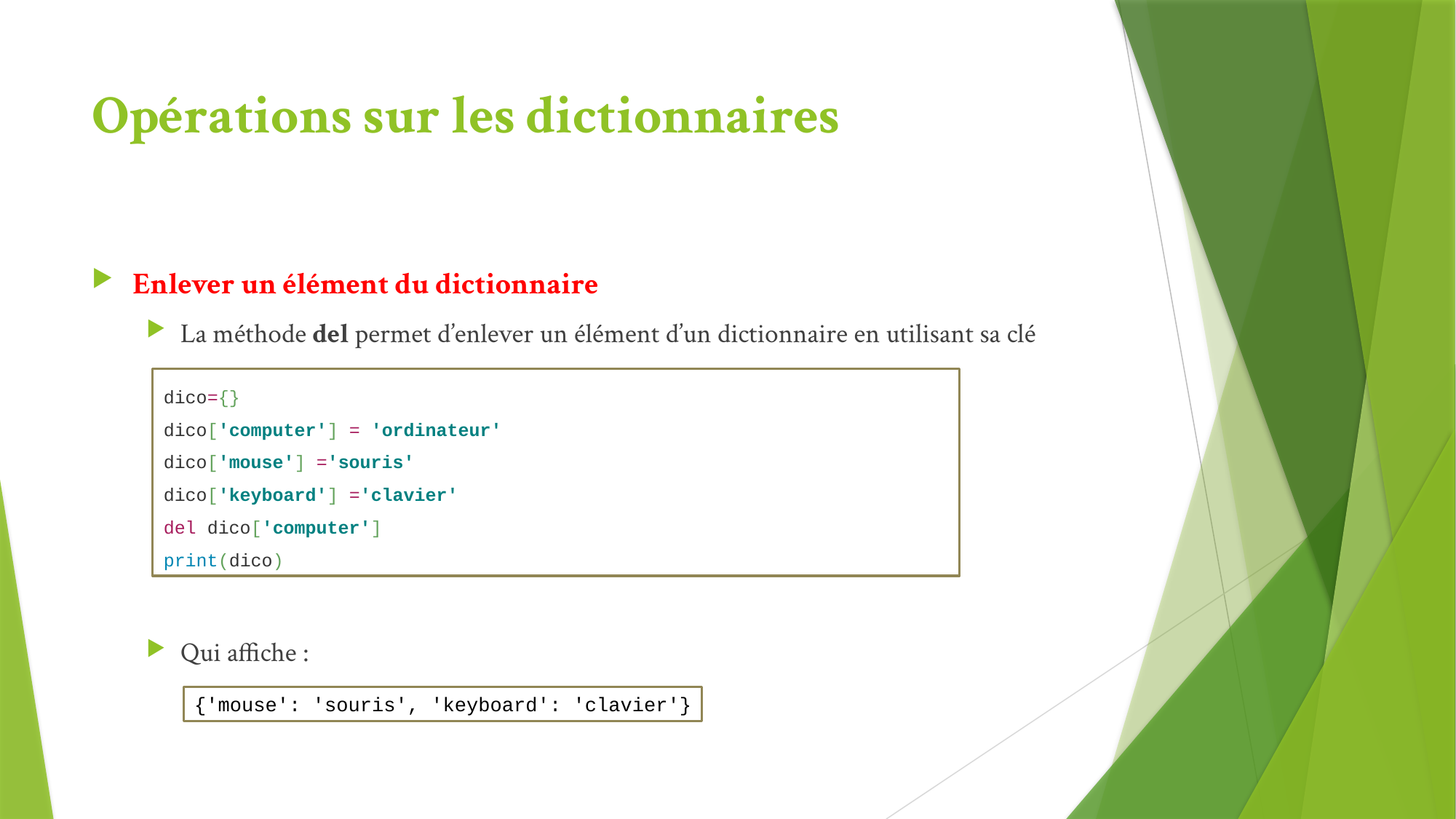

# Opérations sur les dictionnaires
Enlever un élément du dictionnaire
La méthode del permet d’enlever un élément d’un dictionnaire en utilisant sa clé

Qui affiche :

dico={}
dico['computer'] = 'ordinateur'
dico['mouse'] ='souris'
dico['keyboard'] ='clavier'
del dico['computer']
print(dico)
{'mouse': 'souris', 'keyboard': 'clavier'}